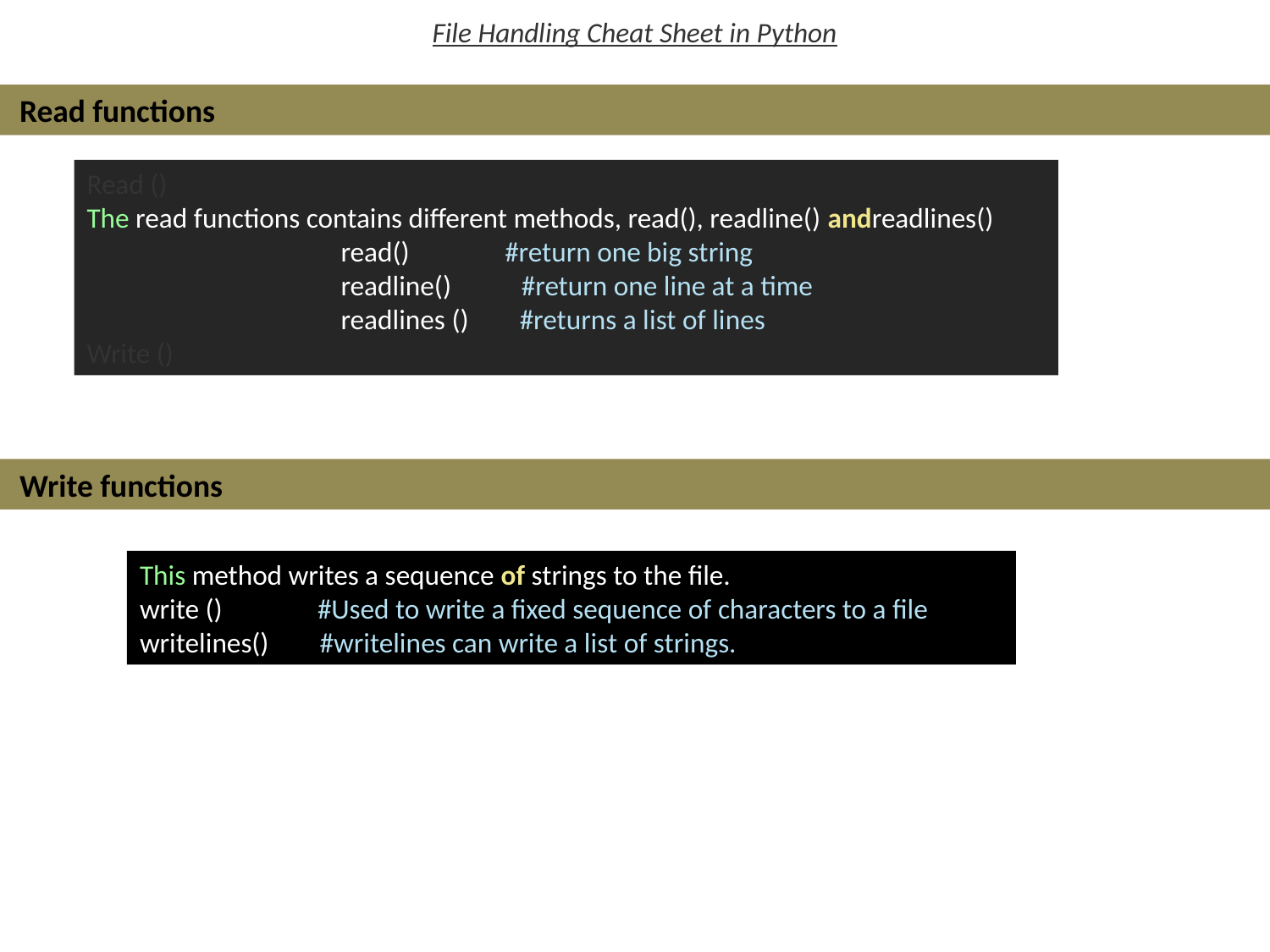

File Handling Cheat Sheet in Python
 Read functions
Read ()
The read functions contains different methods, read(), readline() andreadlines()
read()               #return one big string
readline()           #return one line at a time
readlines ()        #returns a list of lines
Write ()
 Write functions
This method writes a sequence of strings to the file.
write ()   	        #Used to write a fixed sequence of characters to a file
writelines()        #writelines can write a list of strings.